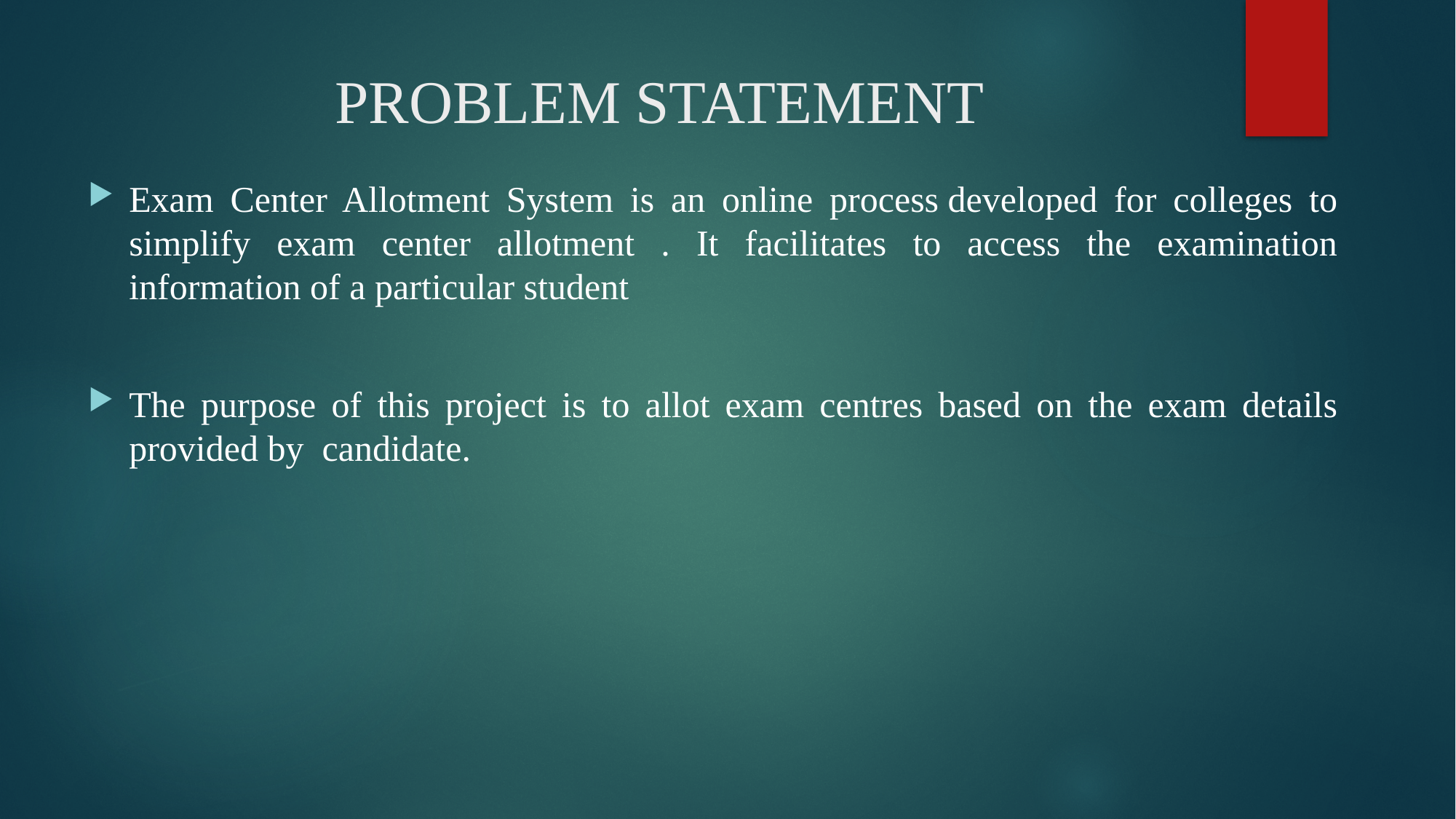

# PROBLEM STATEMENT
Exam Center Allotment System is an online process developed for colleges to simplify exam center allotment . It facilitates to access the examination information of a particular student

The purpose of this project is to allot exam centres based on the exam details provided by  candidate.